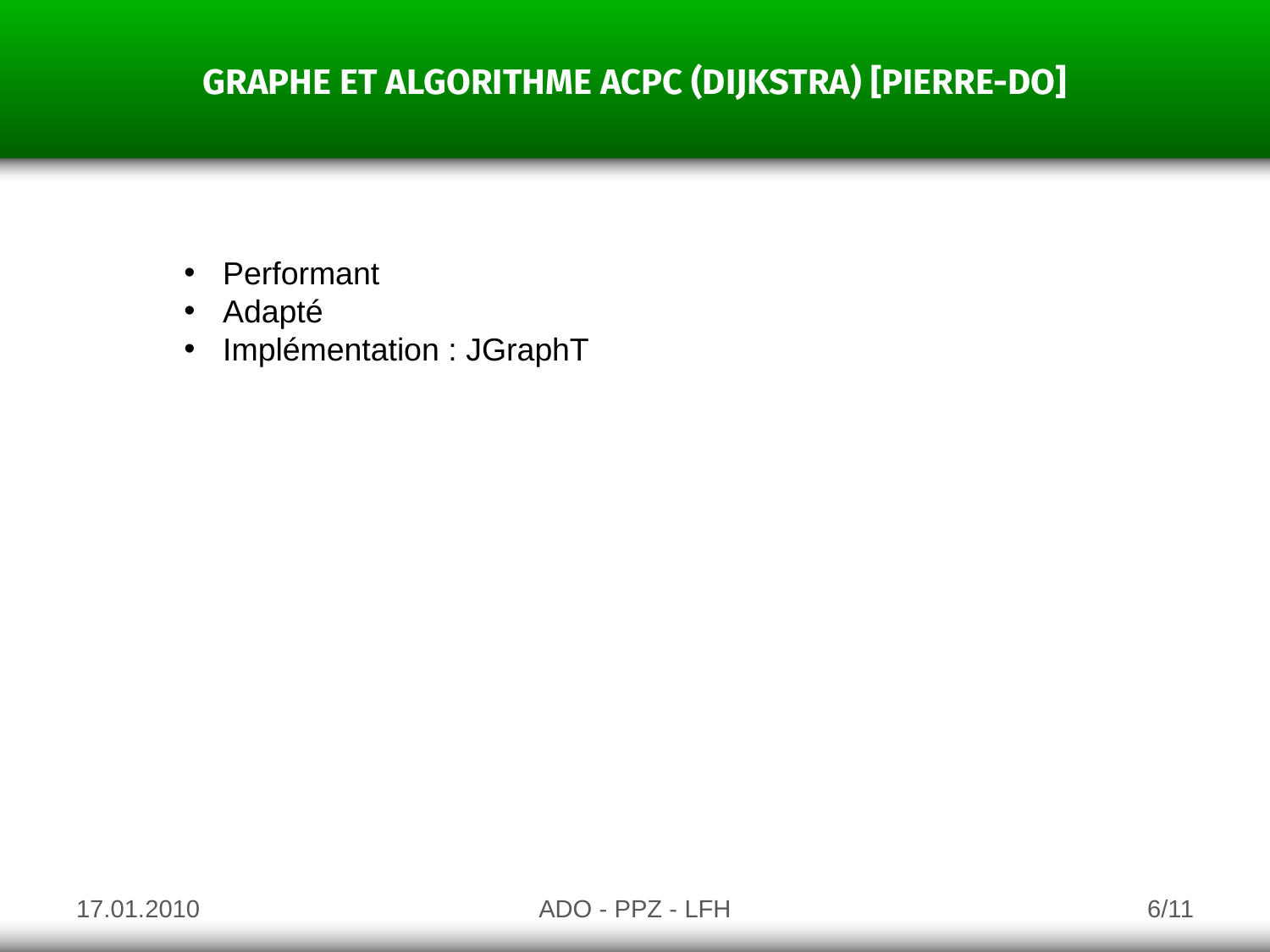

GRAPHE ET ALGORITHME ACPC (DIJKSTRA) [PIERRE-DO]

 Performant
 Adapté
 Implémentation : JGraphT
17.01.2010
ADO - PPZ - LFH
6/11